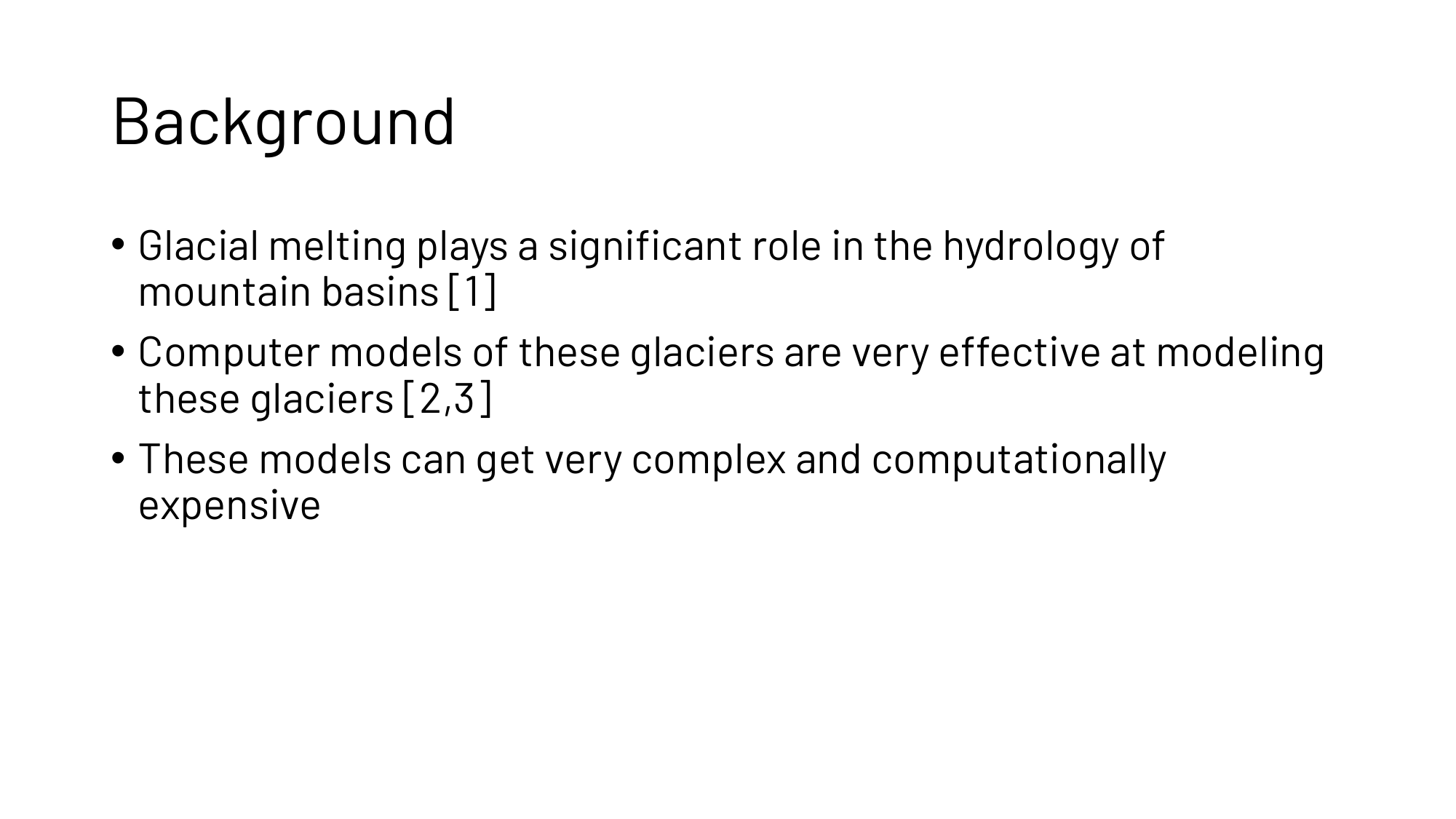

# Background
Glacial melting plays a significant role in the hydrology of mountain basins [1]
Computer models of these glaciers are very effective at modeling these glaciers [2,3]
These models can get very complex and computationally expensive